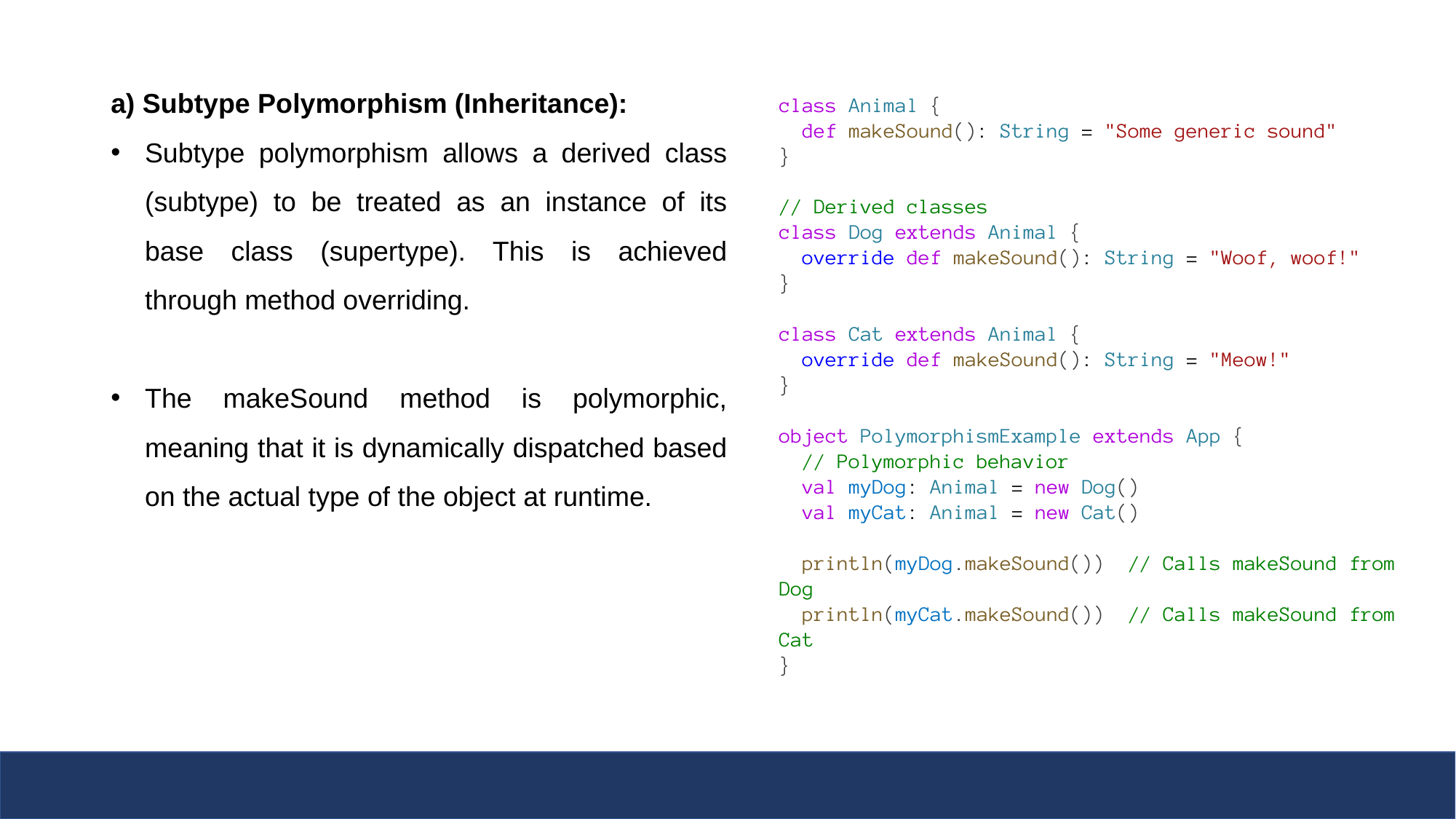

a) Subtype Polymorphism (Inheritance):
Subtype polymorphism allows a derived class (subtype) to be treated as an instance of its base class (supertype). This is achieved through method overriding.

The makeSound method is polymorphic, meaning that it is dynamically dispatched based on the actual type of the object at runtime.
class Animal {
  def makeSound(): String = "Some generic sound"
}
// Derived classes
class Dog extends Animal {
  override def makeSound(): String = "Woof, woof!"
}
class Cat extends Animal {
  override def makeSound(): String = "Meow!"
}
object PolymorphismExample extends App {
  // Polymorphic behavior
  val myDog: Animal = new Dog()
  val myCat: Animal = new Cat()
  println(myDog.makeSound())  // Calls makeSound from Dog
  println(myCat.makeSound())  // Calls makeSound from Cat
}
50